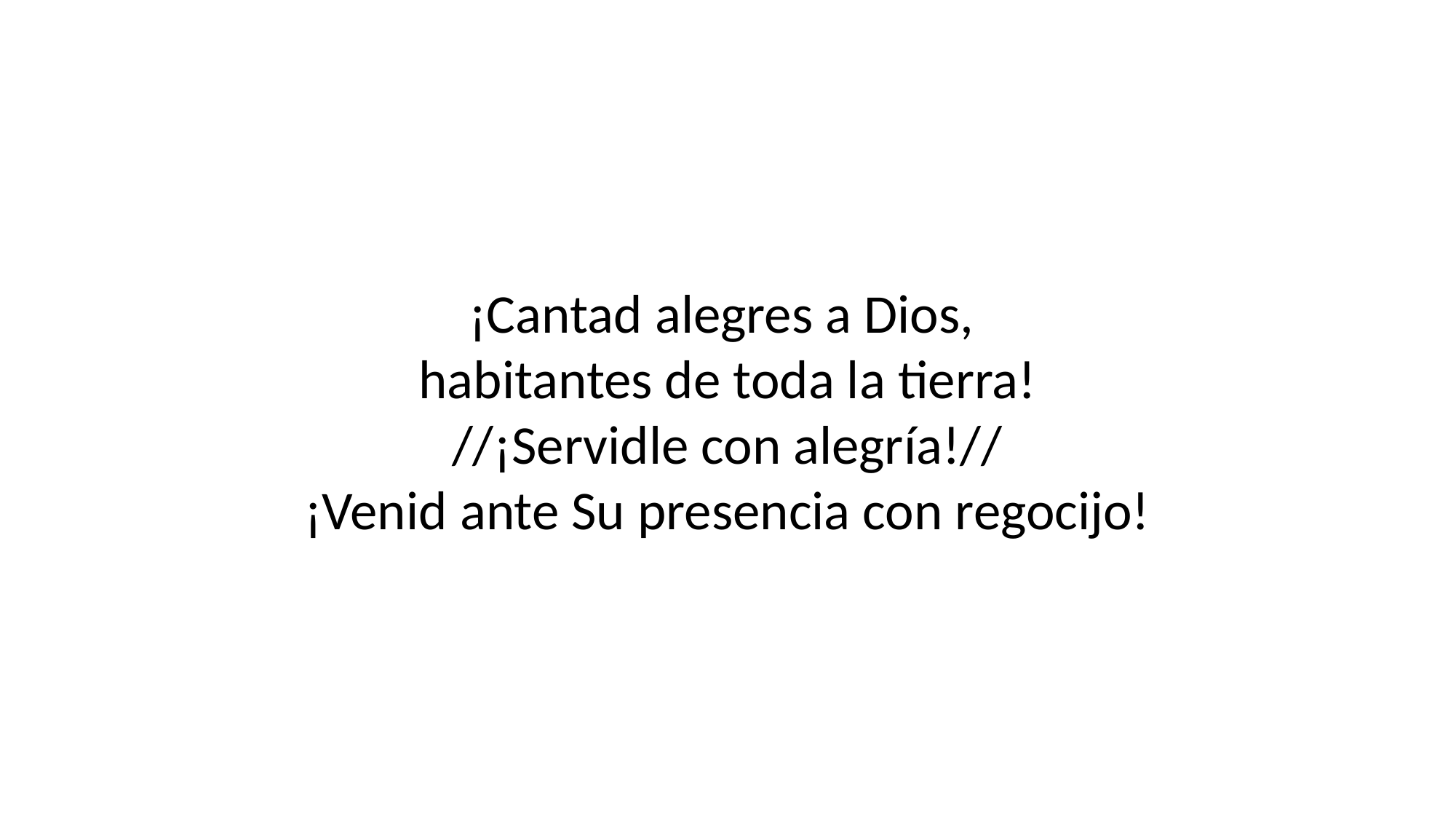

¡Cantad alegres a Dios,
habitantes de toda la tierra!
//¡Servidle con alegría!//
¡Venid ante Su presencia con regocijo!